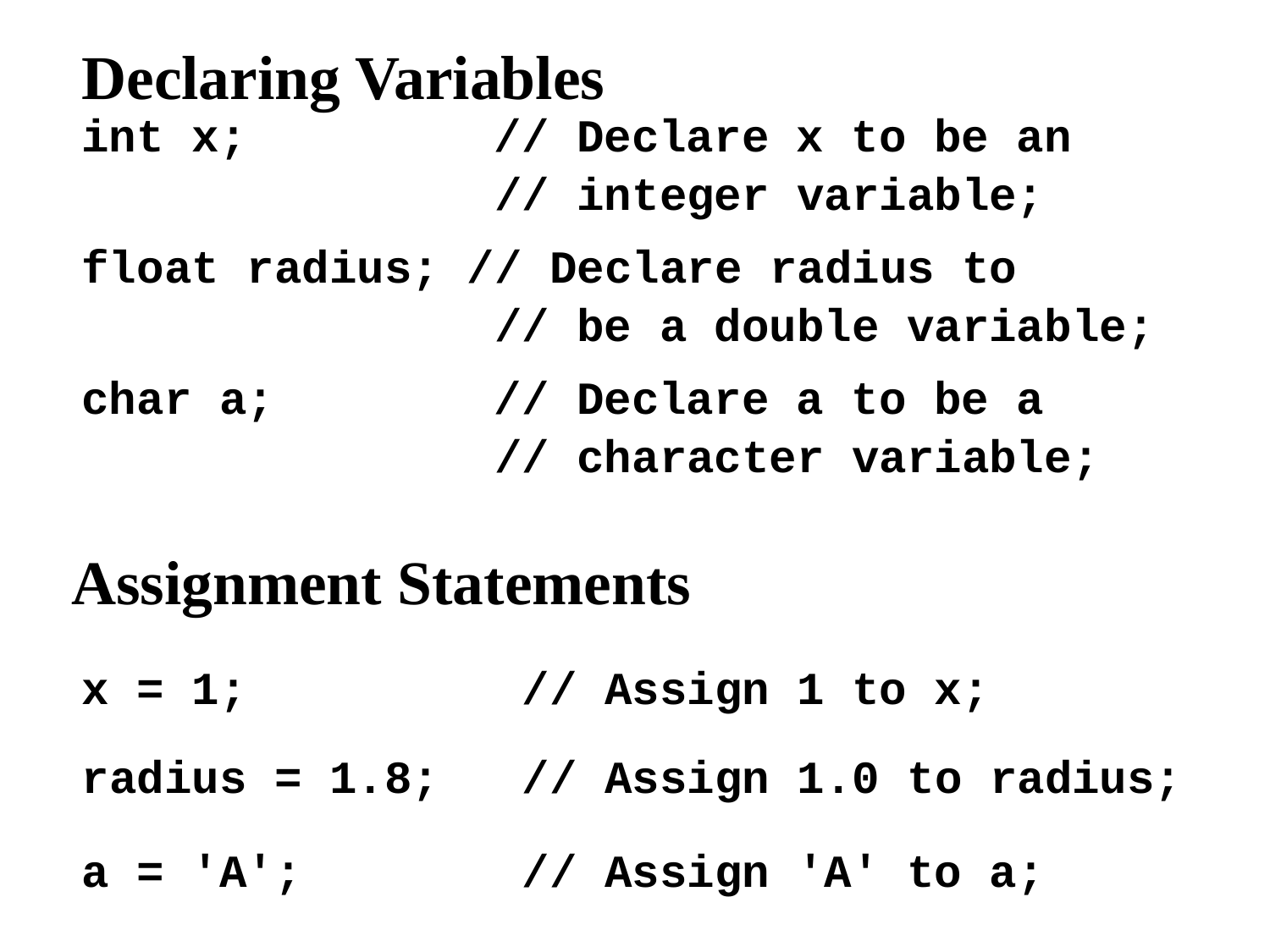

# Declaring Variables
int x;         // Declare x to be an
               // integer variable;
float radius; // Declare radius to
               // be a double variable;
char a;        // Declare a to be a
               // character variable;
Assignment Statements
x = 1;          // Assign 1 to x;
radius = 1.8;   // Assign 1.0 to radius;
a = 'A';        // Assign 'A' to a;